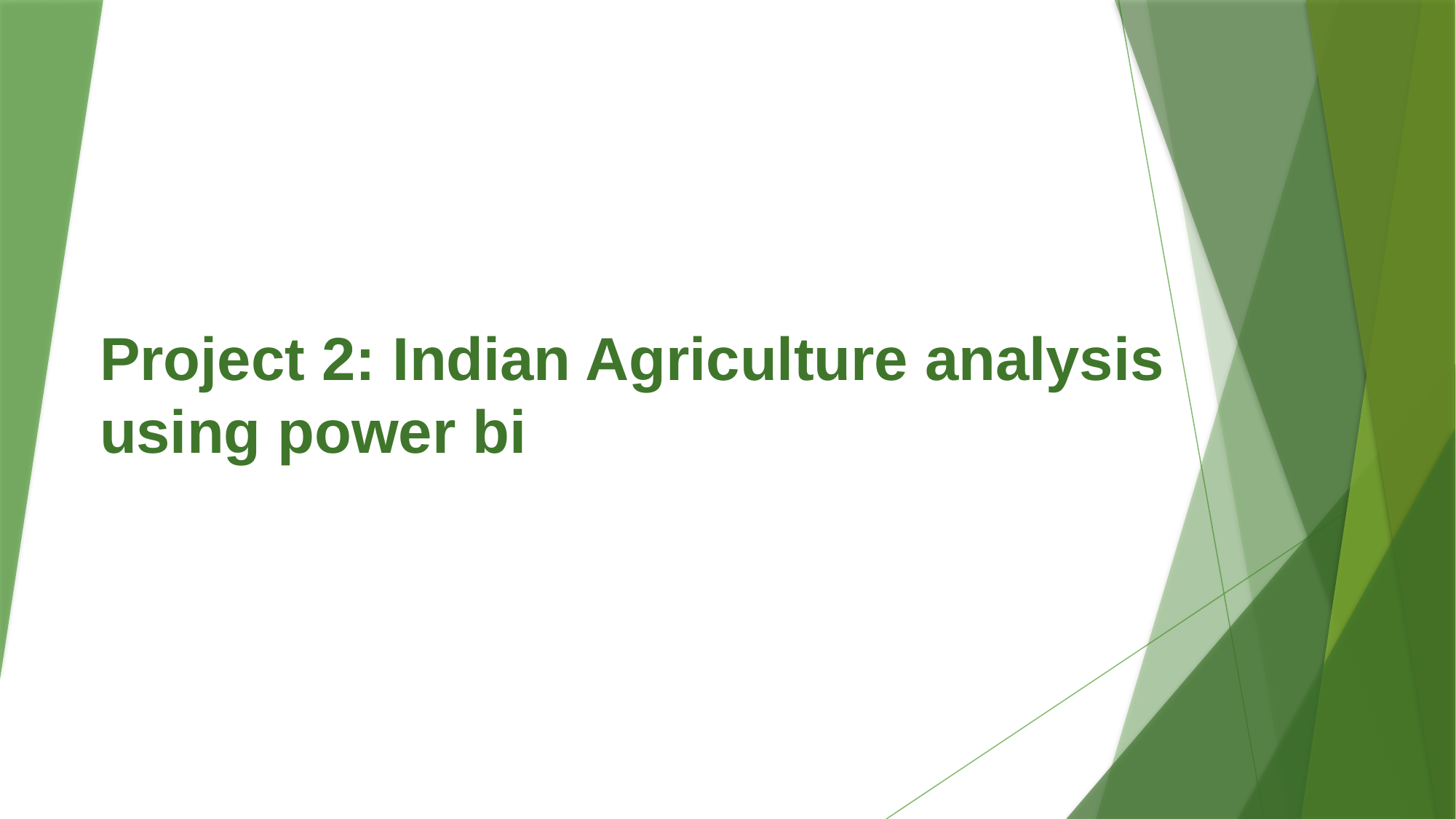

# Project 2: Indian Agriculture analysis using power bi